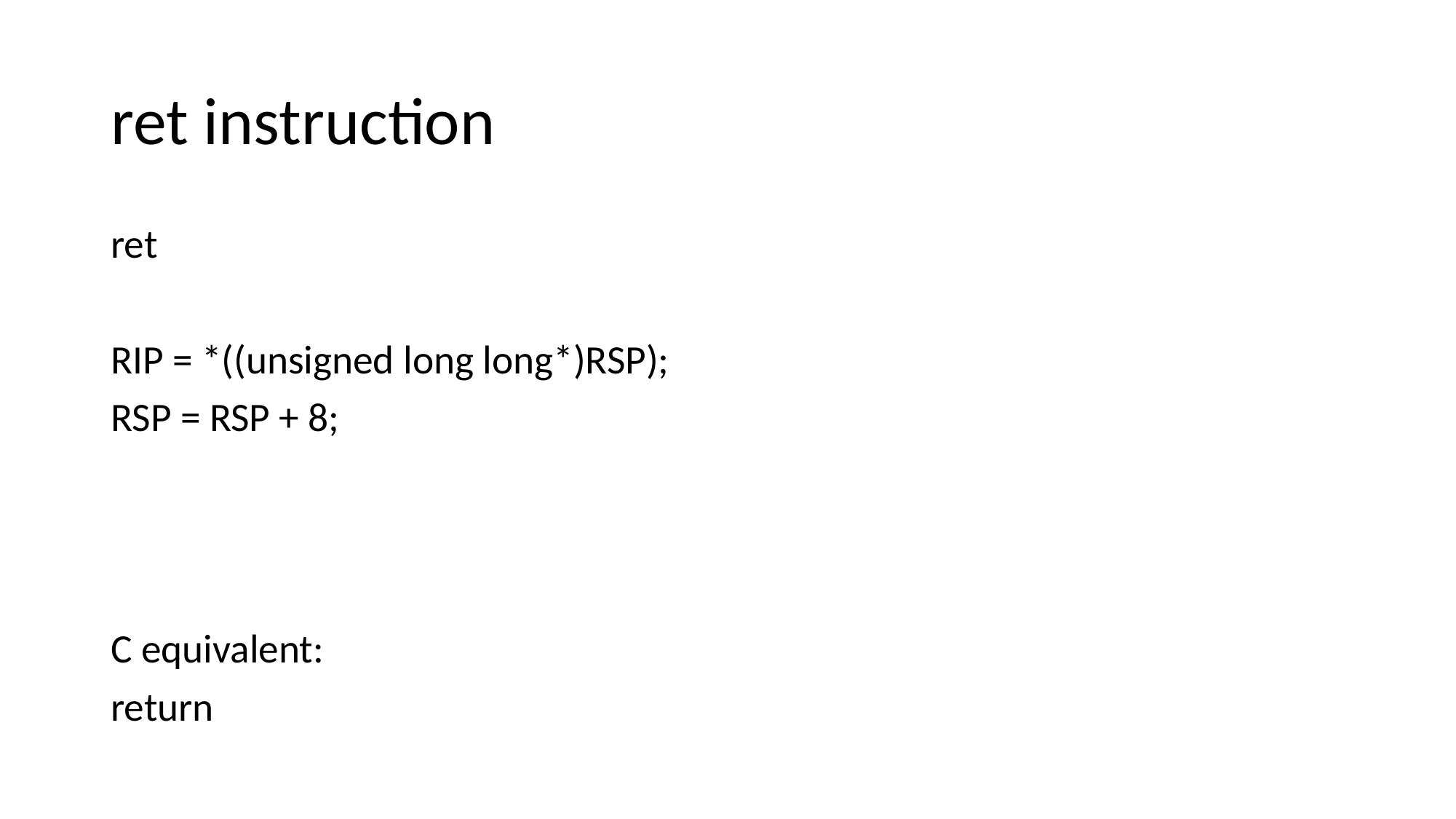

# ret instruction
ret

RIP = *((unsigned long long*)RSP);
RSP = RSP + 8;

C equivalent:
return